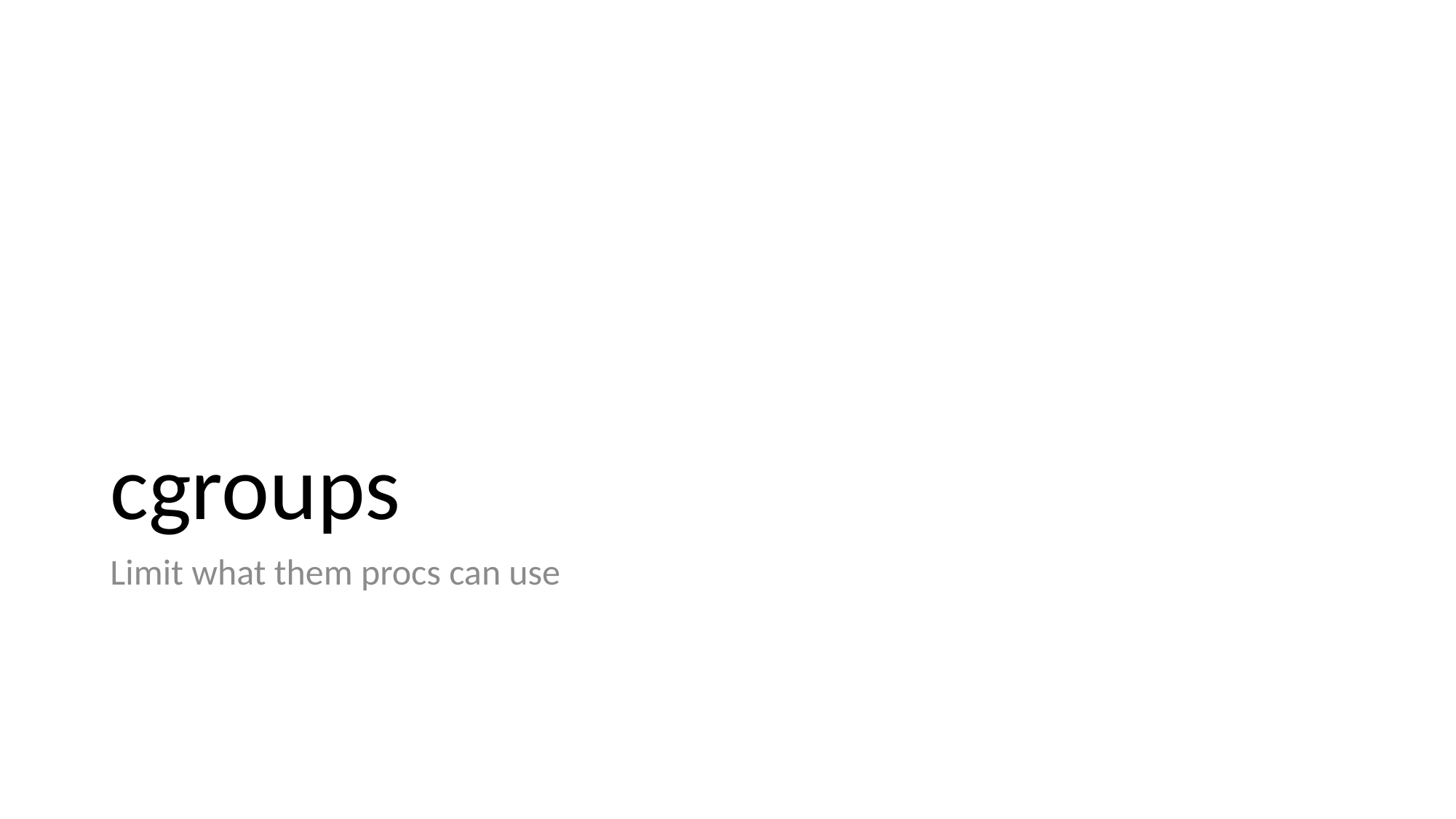

# cgroups
Limit what them procs can use